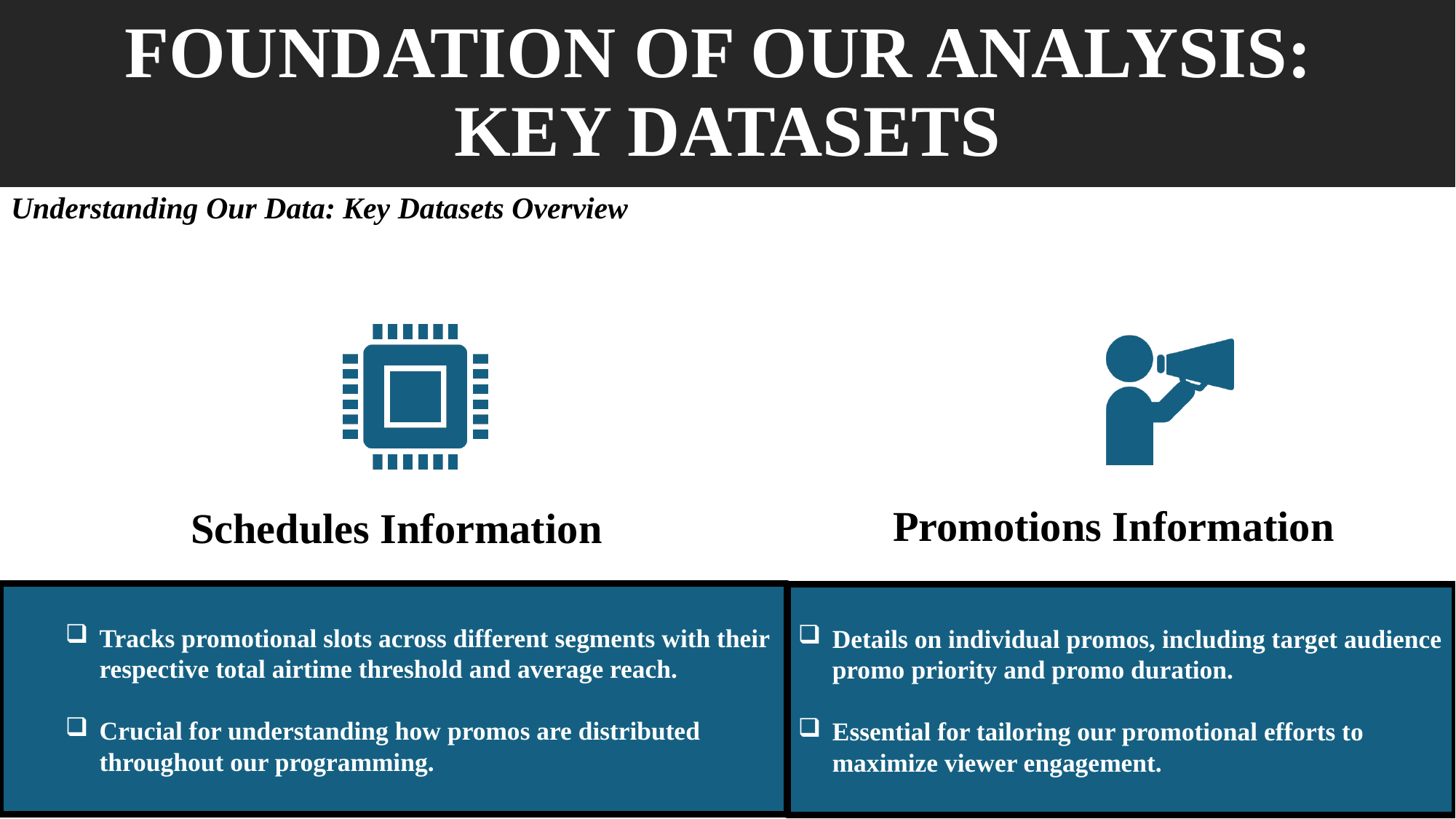

# FOUNDATION OF OUR ANALYSIS: KEY DATASETS
Understanding Our Data: Key Datasets Overview

Schedules Information
Promotions Information

Tracks promotional slots across different segments with their respective total airtime threshold and average reach.

Crucial for understanding how promos are distributed throughout our programming.

Details on individual promos, including target audience promo priority and promo duration.

Essential for tailoring our promotional efforts to maximize viewer engagement.